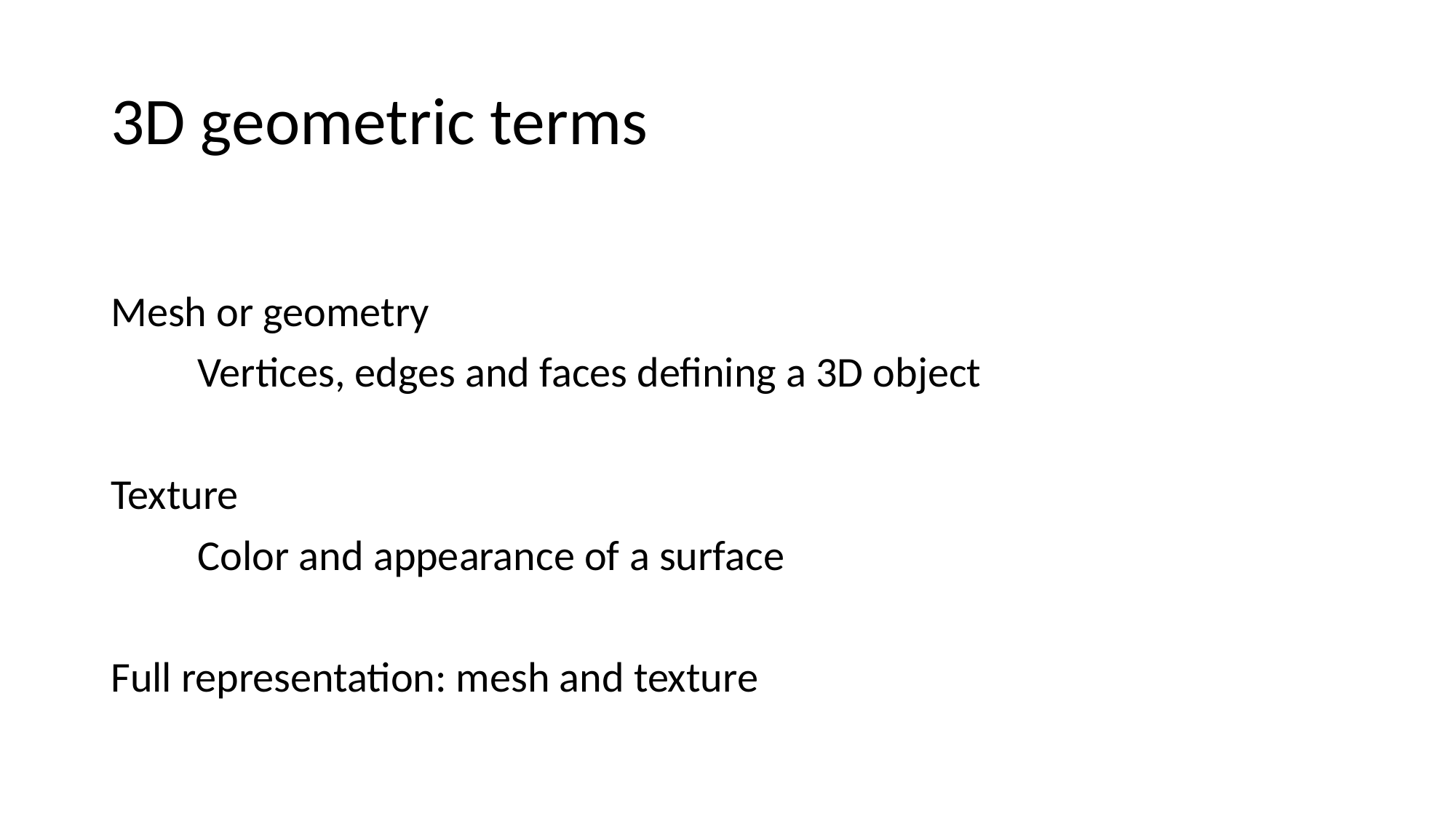

# 3D geometric terms

Mesh or geometry
         Vertices, edges and faces defining a 3D object

Texture
         Color and appearance of a surface

Full representation: mesh and texture